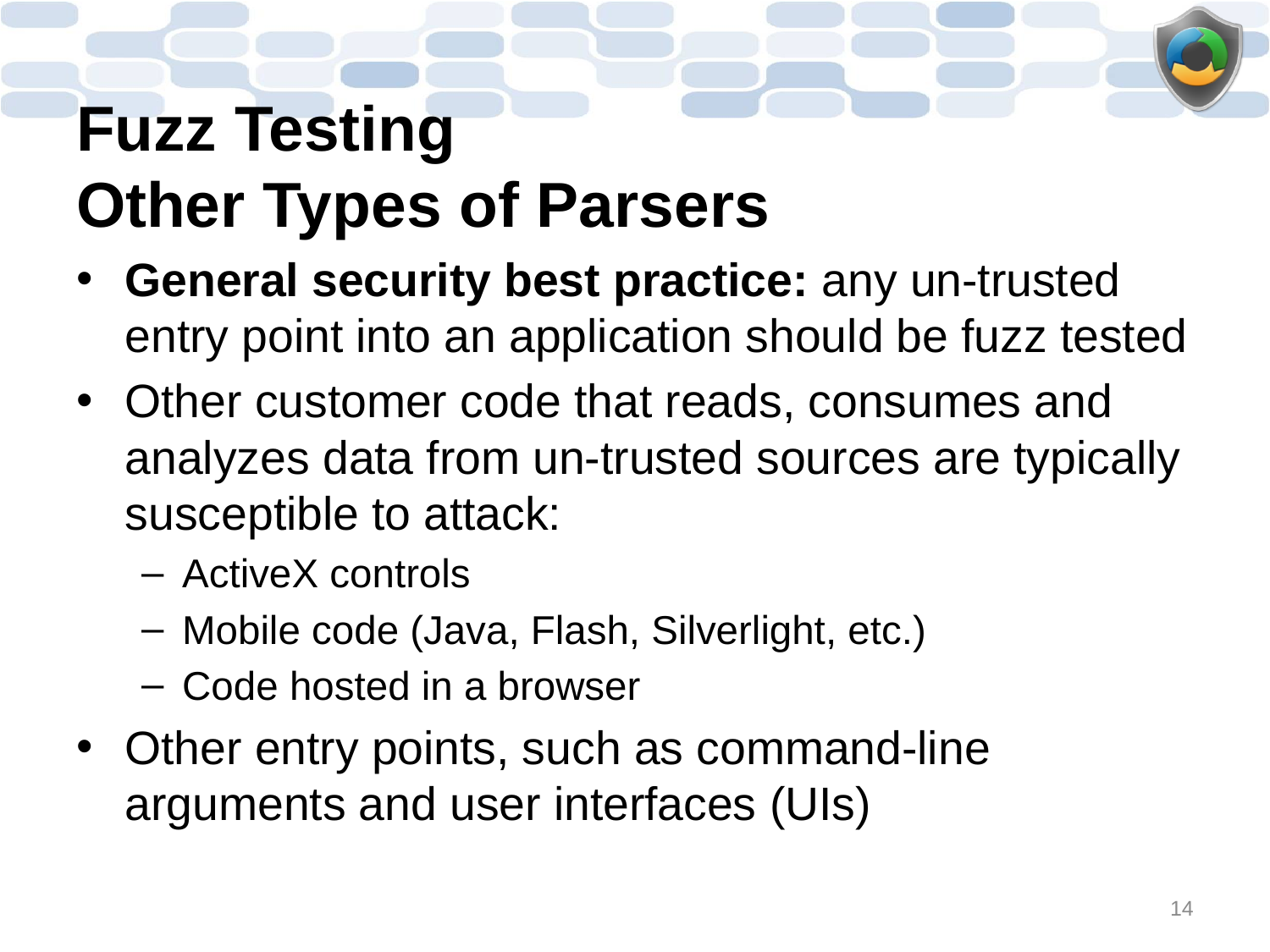

# Fuzz Testing Other Types of Parsers
General security best practice: any un-trusted entry point into an application should be fuzz tested
Other customer code that reads, consumes and analyzes data from un-trusted sources are typically susceptible to attack:
ActiveX controls
Mobile code (Java, Flash, Silverlight, etc.)
Code hosted in a browser
Other entry points, such as command-line arguments and user interfaces (UIs)
14